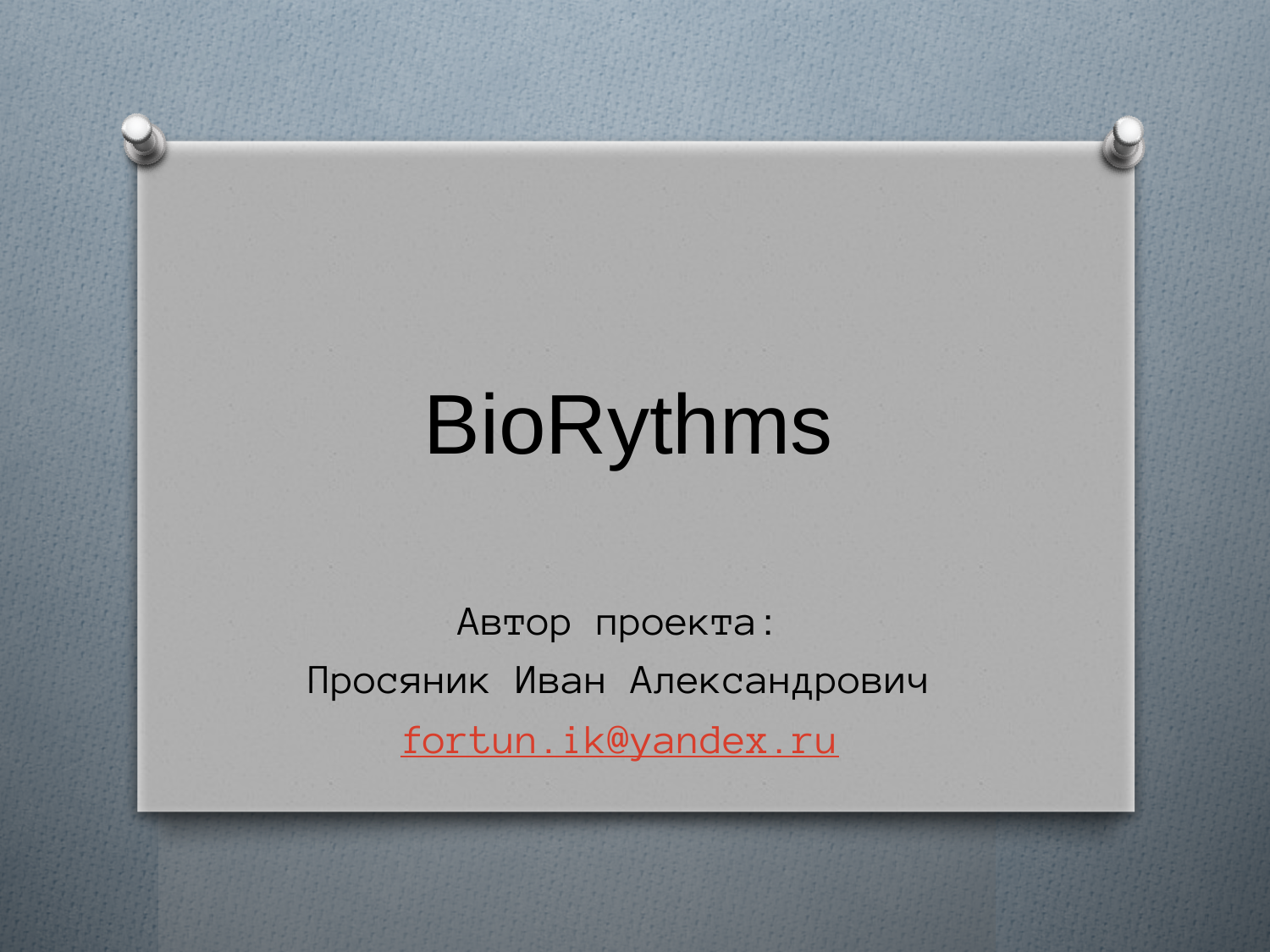

# BioRythms
Автор проекта:
Просяник Иван Александрович
fortun.ik@yandex.ru